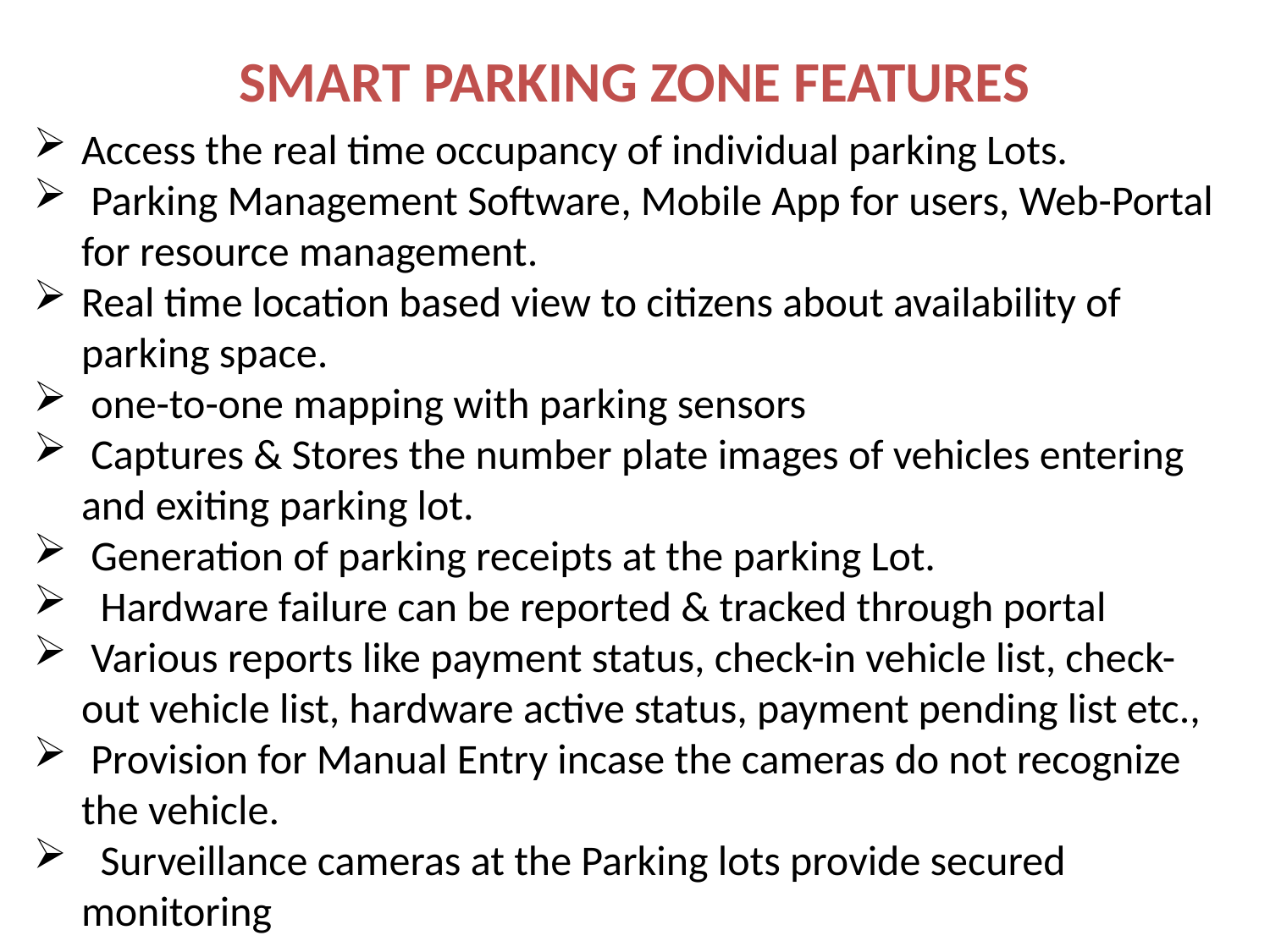

# SMART PARKING ZONE FEATURES
Access the real time occupancy of individual parking Lots.
 Parking Management Software, Mobile App for users, Web-Portal for resource management.
Real time location based view to citizens about availability of parking space.
 one-to-one mapping with parking sensors
 Captures & Stores the number plate images of vehicles entering and exiting parking lot.
 Generation of parking receipts at the parking Lot.
  Hardware failure can be reported & tracked through portal
 Various reports like payment status, check-in vehicle list, check-out vehicle list, hardware active status, payment pending list etc.,
 Provision for Manual Entry incase the cameras do not recognize the vehicle.
  Surveillance cameras at the Parking lots provide secured monitoring